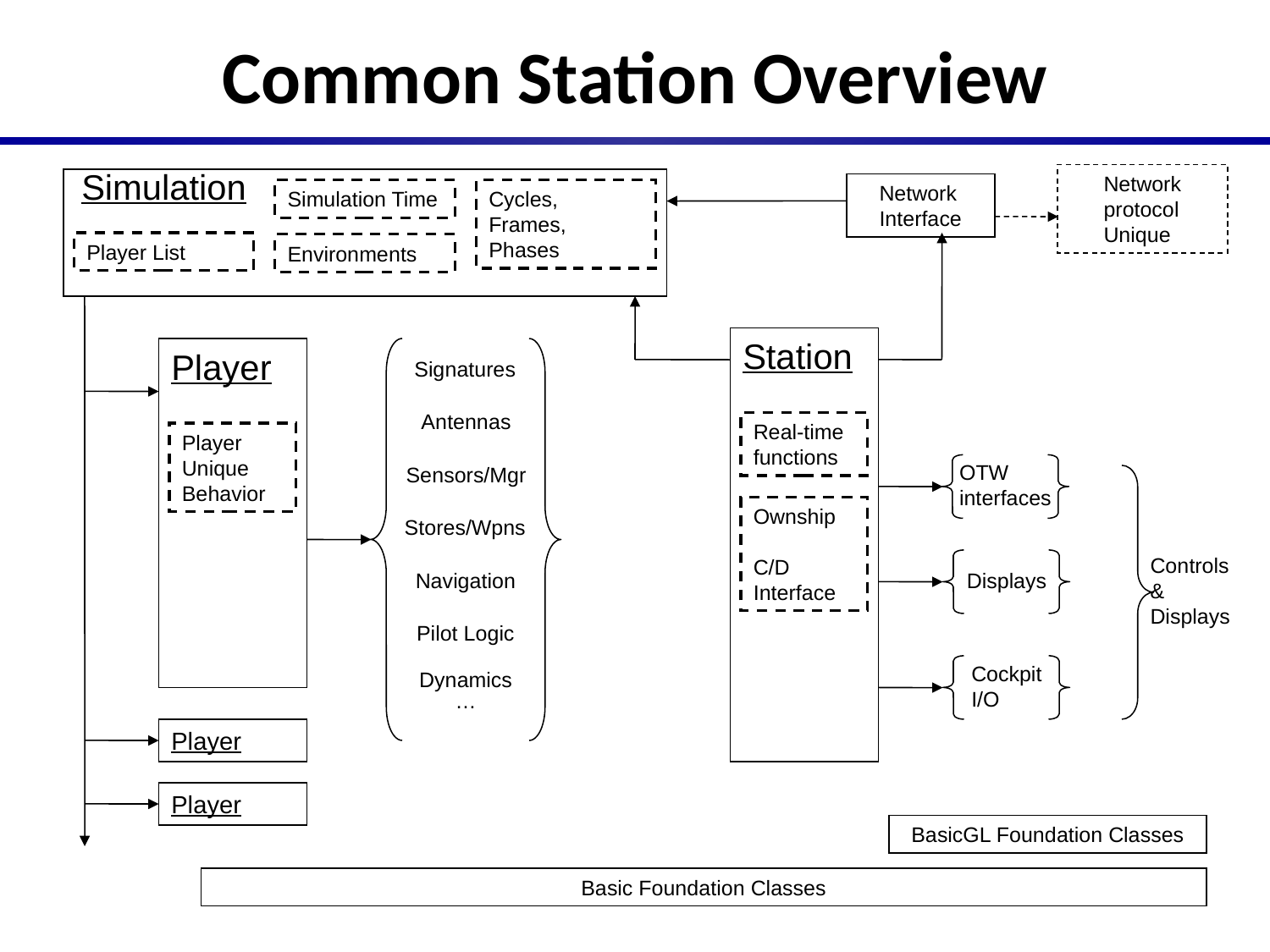

# Common Station Overview
Simulation
Network protocol Unique

Network Interface
Simulation Time
Cycles,
Frames,
Phases

Player List

Environments

Station

Player

Signatures

Antennas
Real-time
functions
Player
Unique
Behavior
OTW interfaces
Sensors/Mgr

Ownship

C/D
Interface
Stores/Wpns

Controls
&
Displays

Navigation
Displays

Pilot Logic
Cockpit
I/O

Dynamics
…

Player

Player

BasicGL Foundation Classes
Basic Foundation Classes